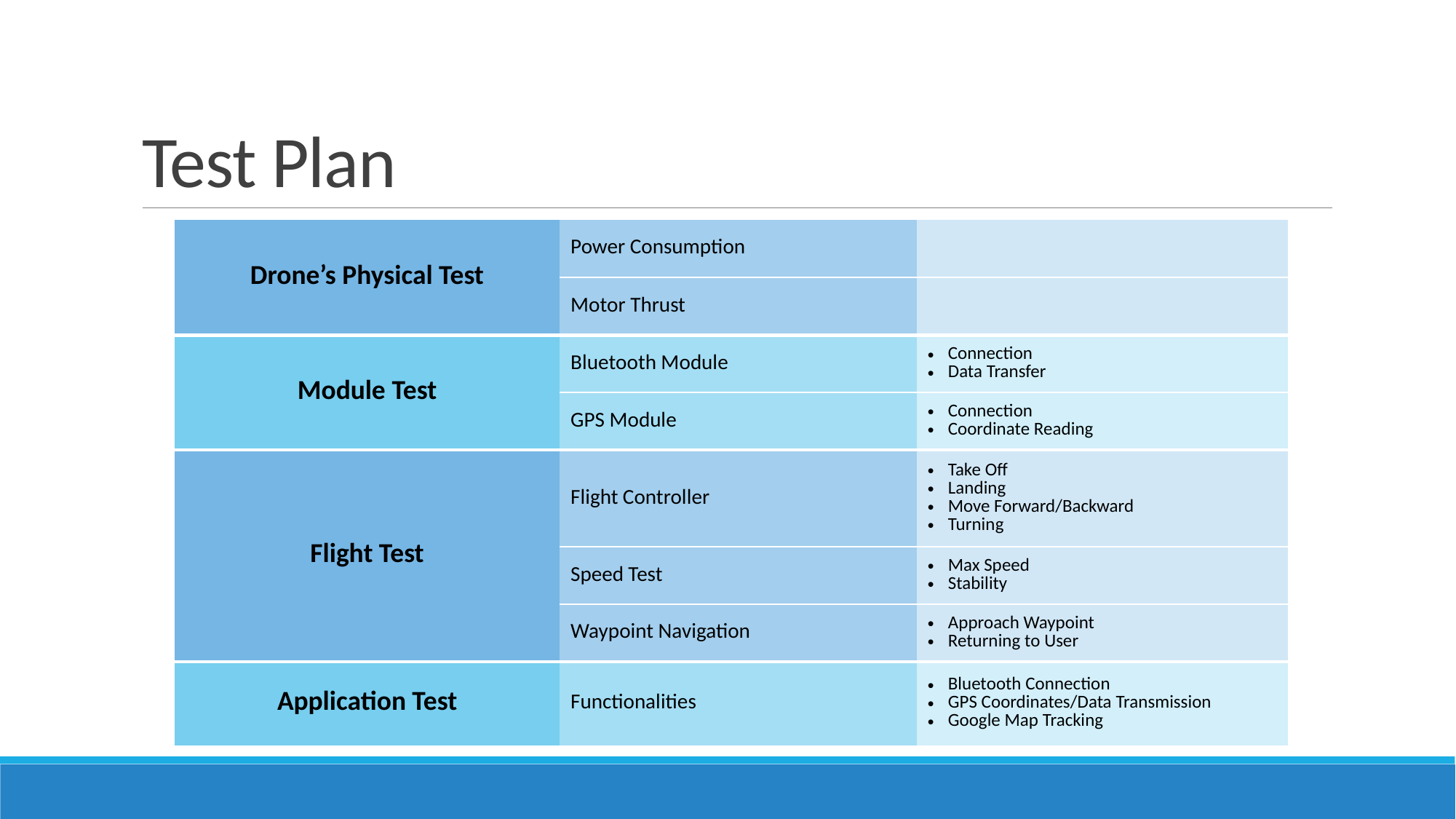

# Test Plan
| Drone’s Physical Test | Power Consumption |  |
| --- | --- | --- |
|  | Motor Thrust |  |
| Module Test | Bluetooth Module | Connection Data Transfer |
|  | GPS Module | Connection Coordinate Reading |
| Flight Test | Flight Controller | Take Off Landing Move Forward/Backward Turning |
|  | Speed Test | Max Speed Stability |
|  | Waypoint Navigation | Approach Waypoint Returning to User |
| Application Test | Functionalities | Bluetooth Connection GPS Coordinates/Data Transmission Google Map Tracking |